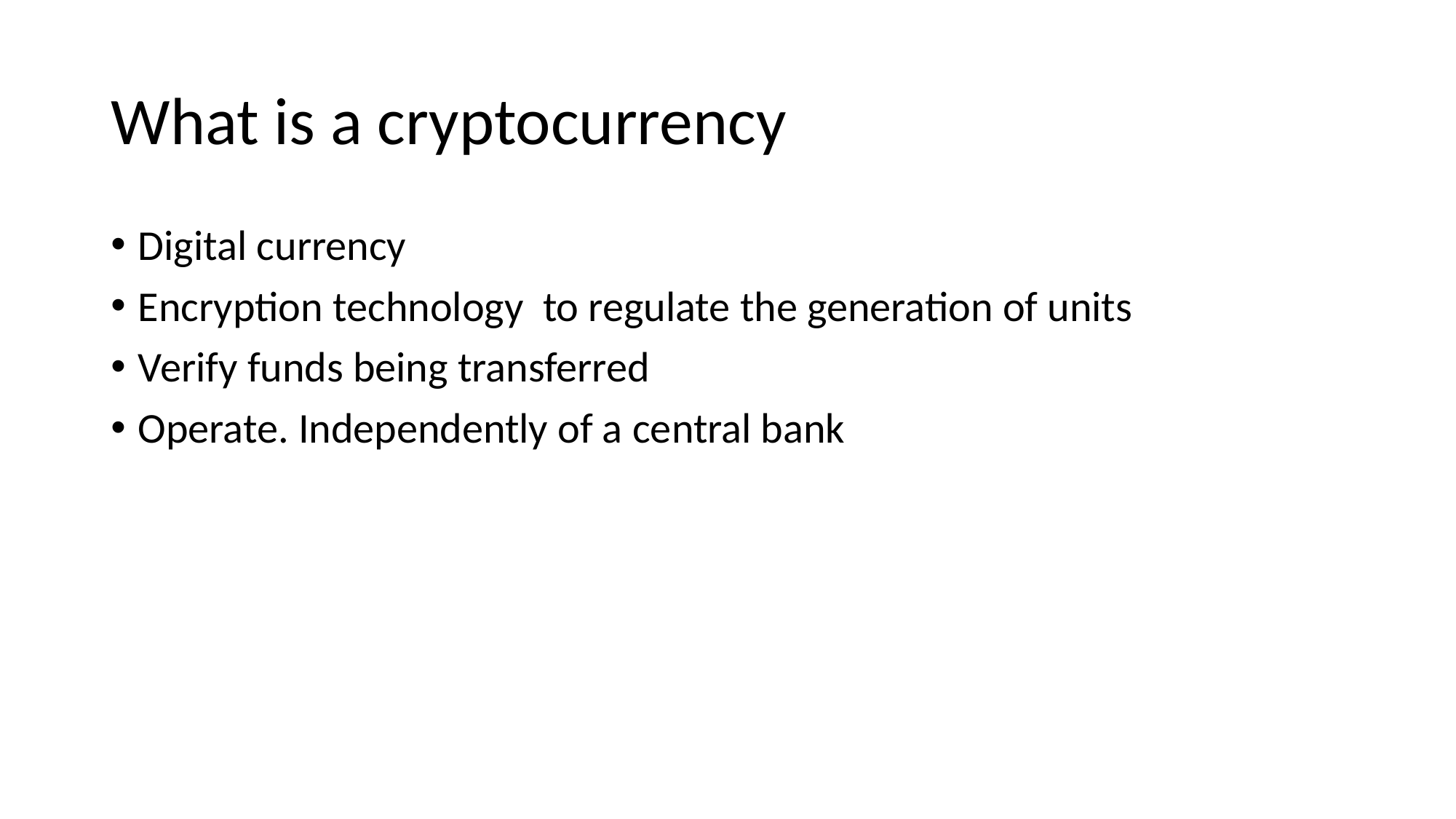

# What is a cryptocurrency
Digital currency
Encryption technology  to regulate the generation of units
Verify funds being transferred
Operate. Independently of a central bank